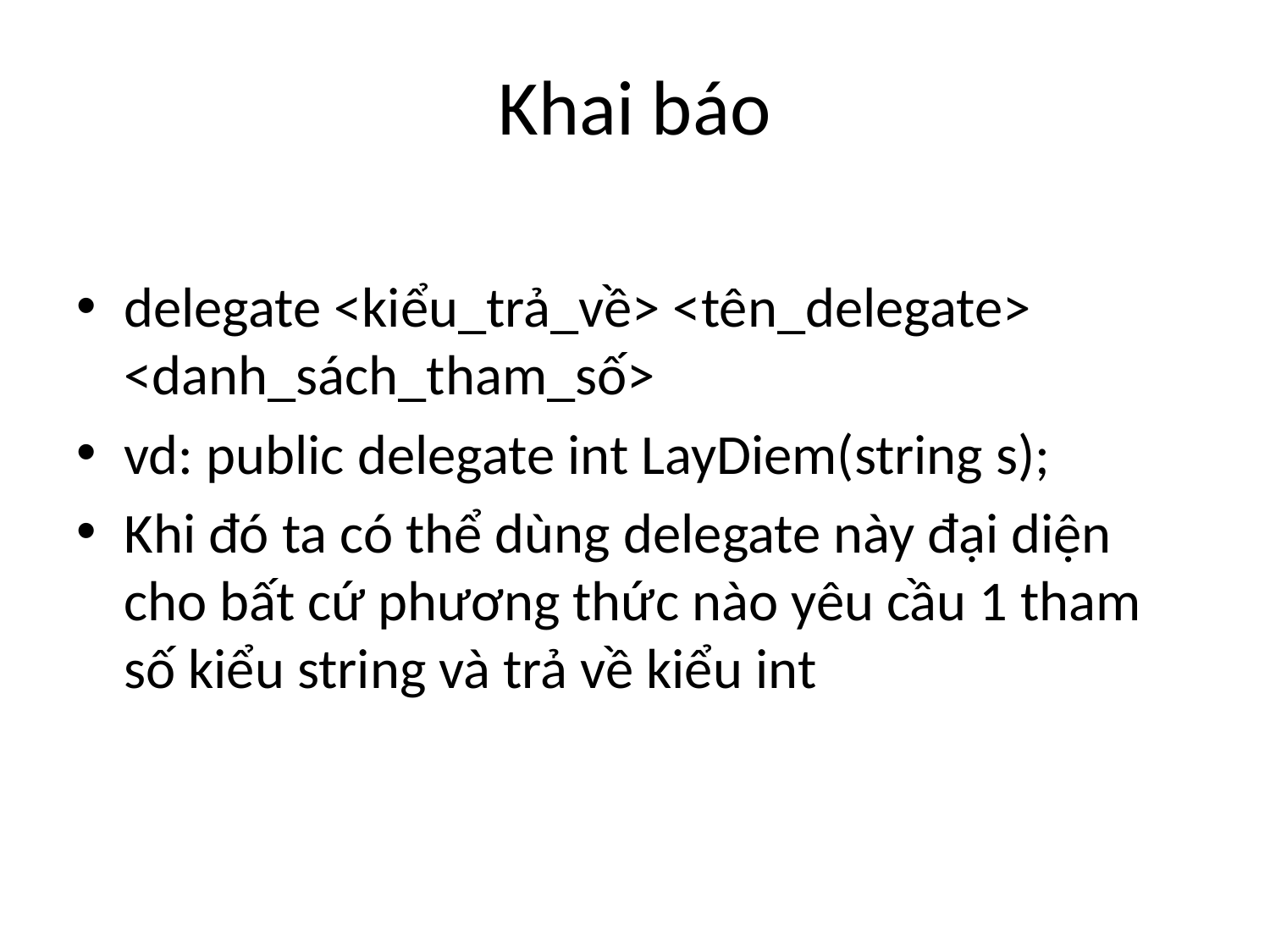

# Khai báo
delegate <kiểu_trả_về> <tên_delegate> <danh_sách_tham_số>
vd: public delegate int LayDiem(string s);
Khi đó ta có thể dùng delegate này đại diện cho bất cứ phương thức nào yêu cầu 1 tham số kiểu string và trả về kiểu int